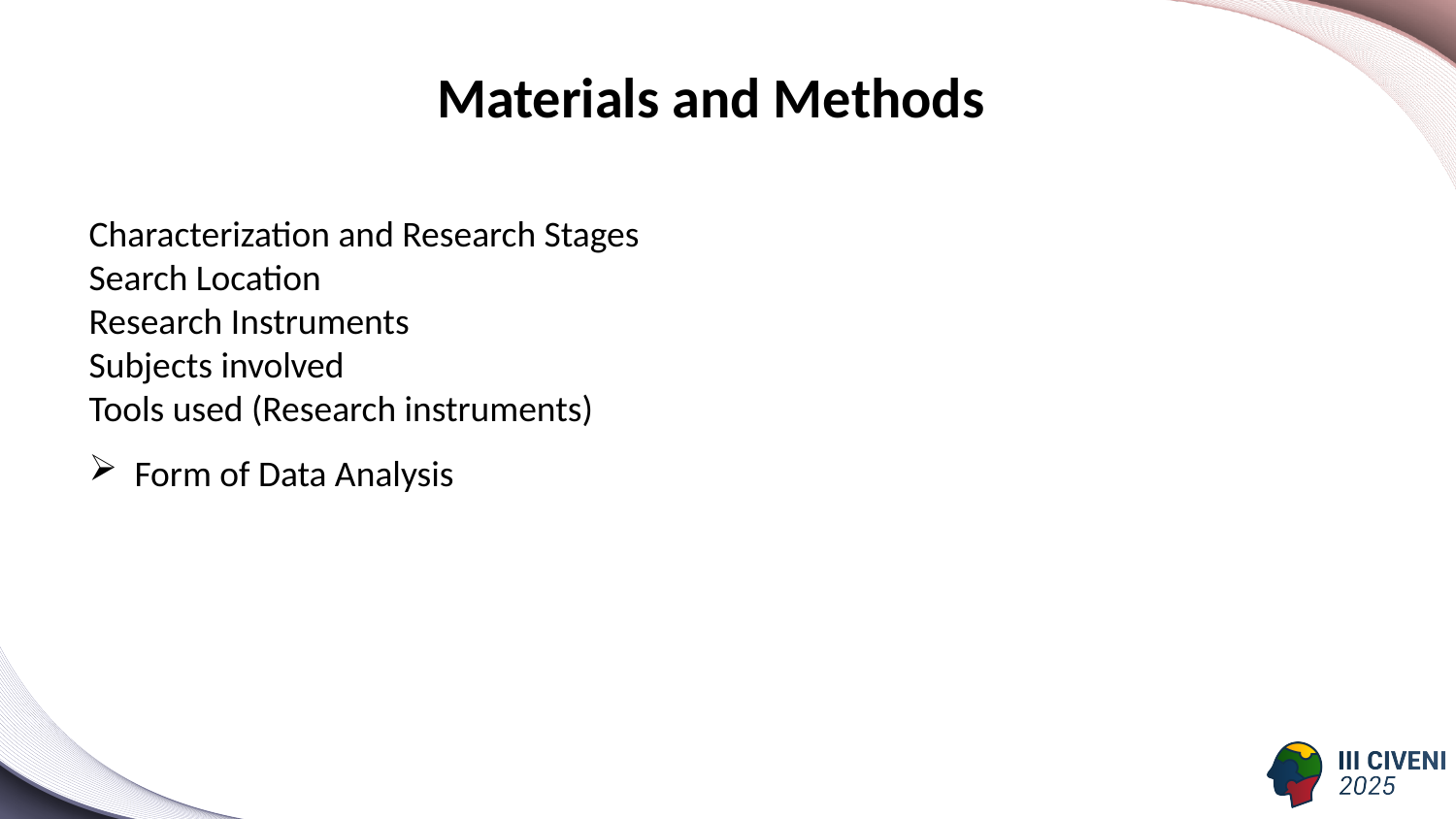

Materials and Methods
Characterization and Research Stages
Search Location
Research Instruments
Subjects involved
Tools used (Research instruments)
Form of Data Analysis